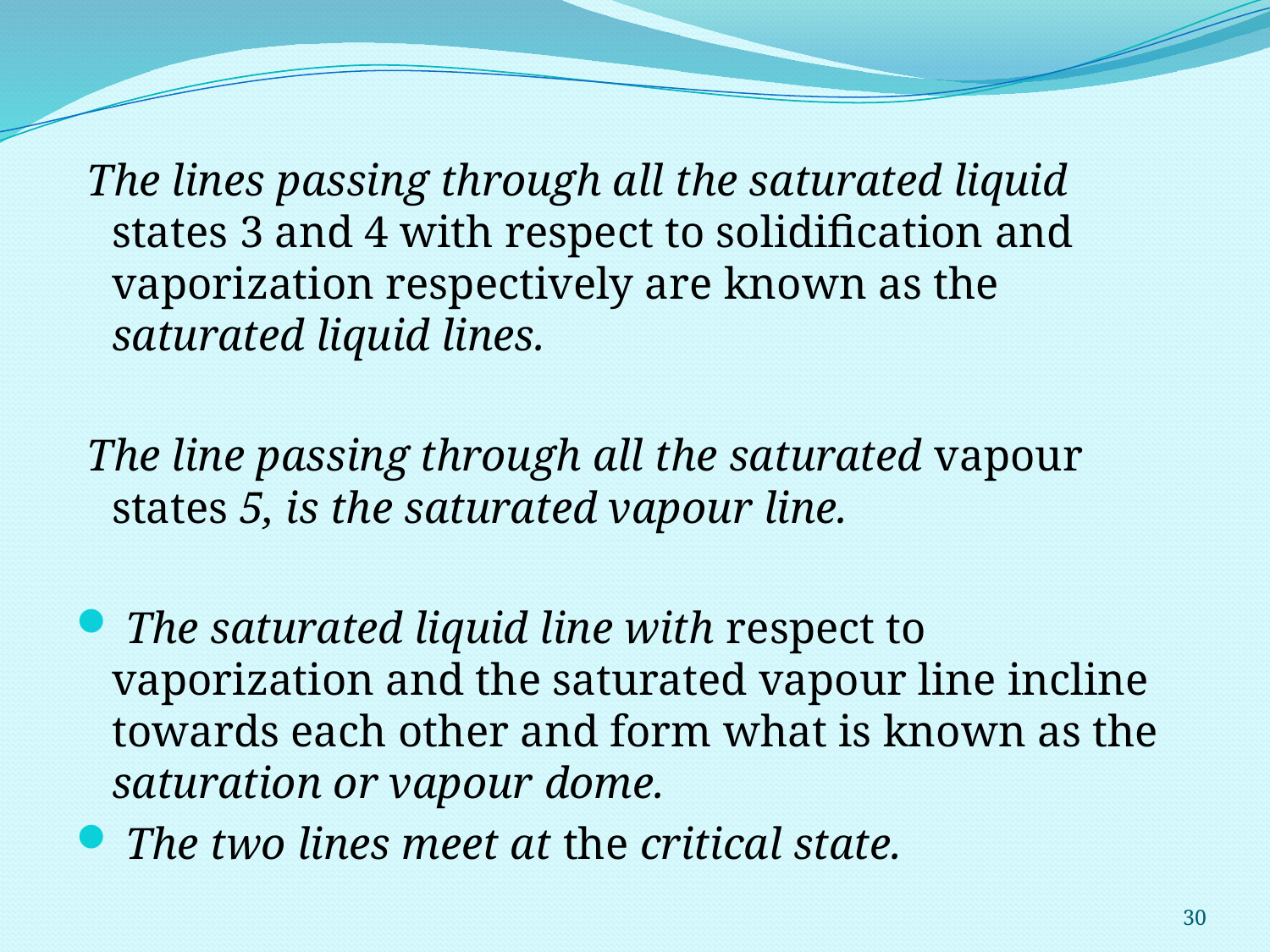

The lines passing through all the saturated liquid states 3 and 4 with respect to solidification and vaporization respectively are known as the saturated liquid lines.

 The line passing through all the saturated vapour states 5, is the saturated vapour line.

 The saturated liquid line with respect to vaporization and the saturated vapour line incline towards each other and form what is known as the saturation or vapour dome.
 The two lines meet at the critical state.
30